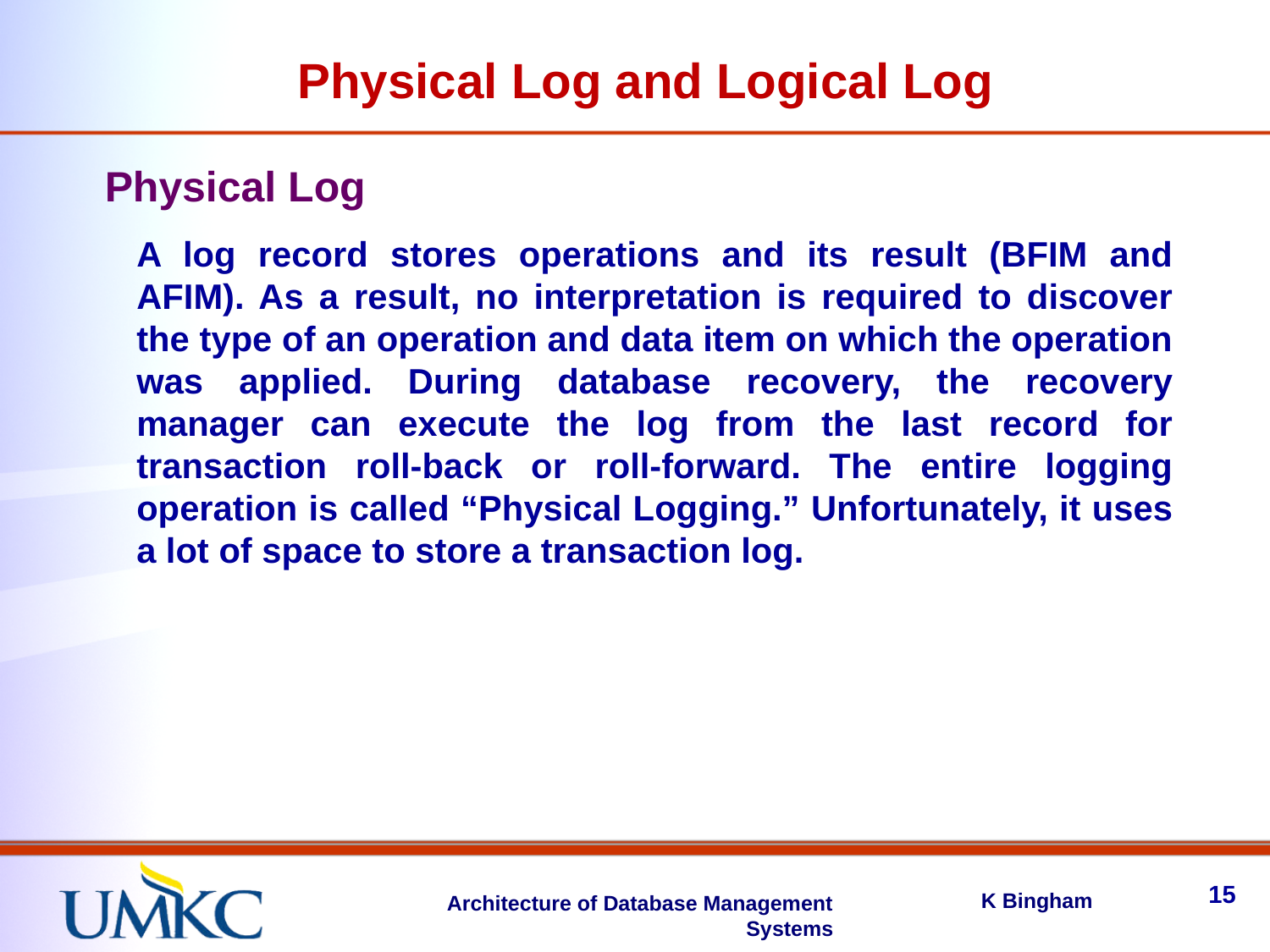

Physical Log and Logical Log
Physical Log
A log record stores operations and its result (BFIM and AFIM). As a result, no interpretation is required to discover the type of an operation and data item on which the operation was applied. During database recovery, the recovery manager can execute the log from the last record for transaction roll-back or roll-forward. The entire logging operation is called “Physical Logging.” Unfortunately, it uses a lot of space to store a transaction log.
15